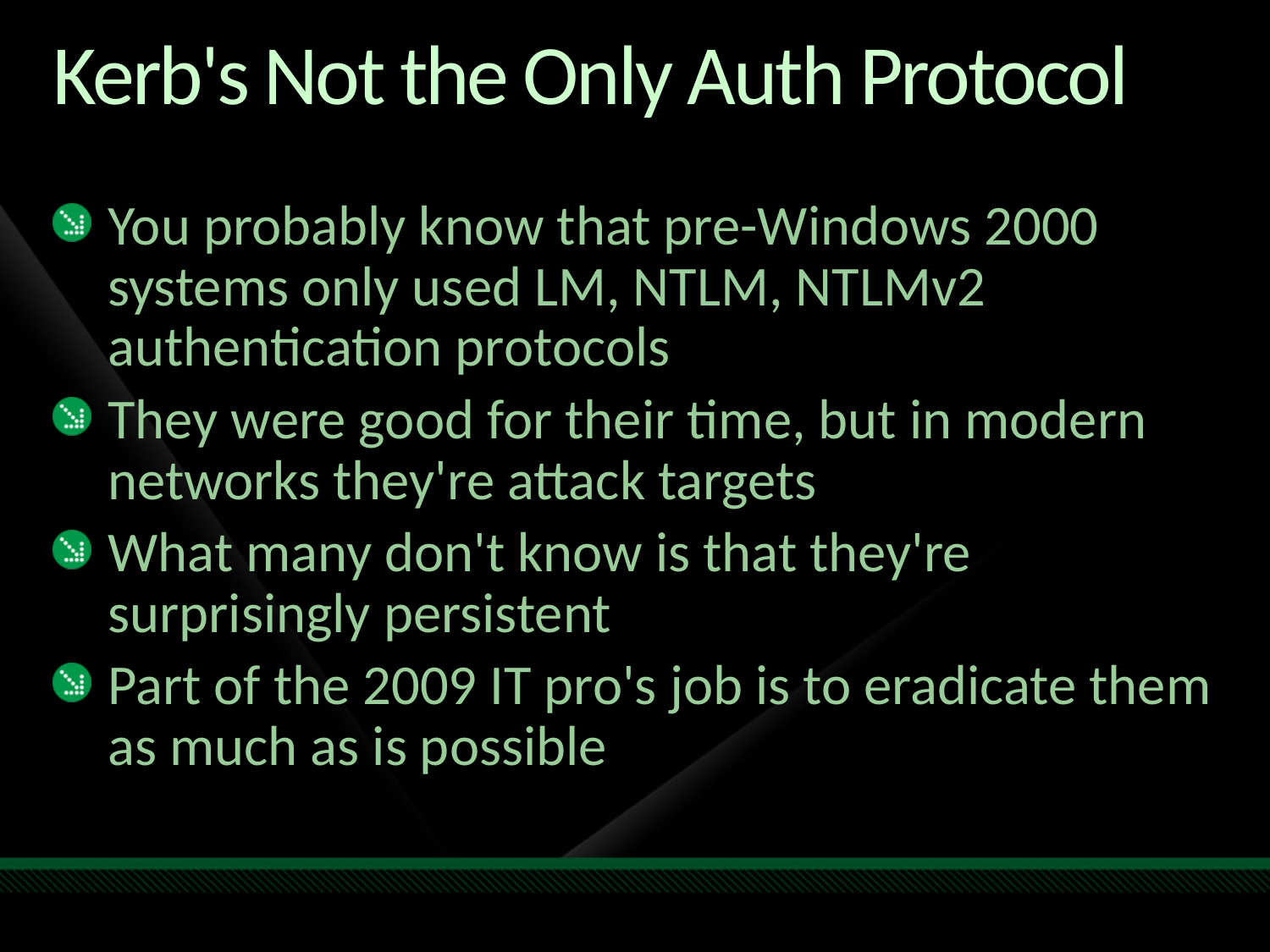

# Kerb's Not the Only Auth Protocol
You probably know that pre-Windows 2000 systems only used LM, NTLM, NTLMv2 authentication protocols
They were good for their time, but in modern networks they're attack targets
What many don't know is that they're surprisingly persistent
Part of the 2009 IT pro's job is to eradicate them as much as is possible